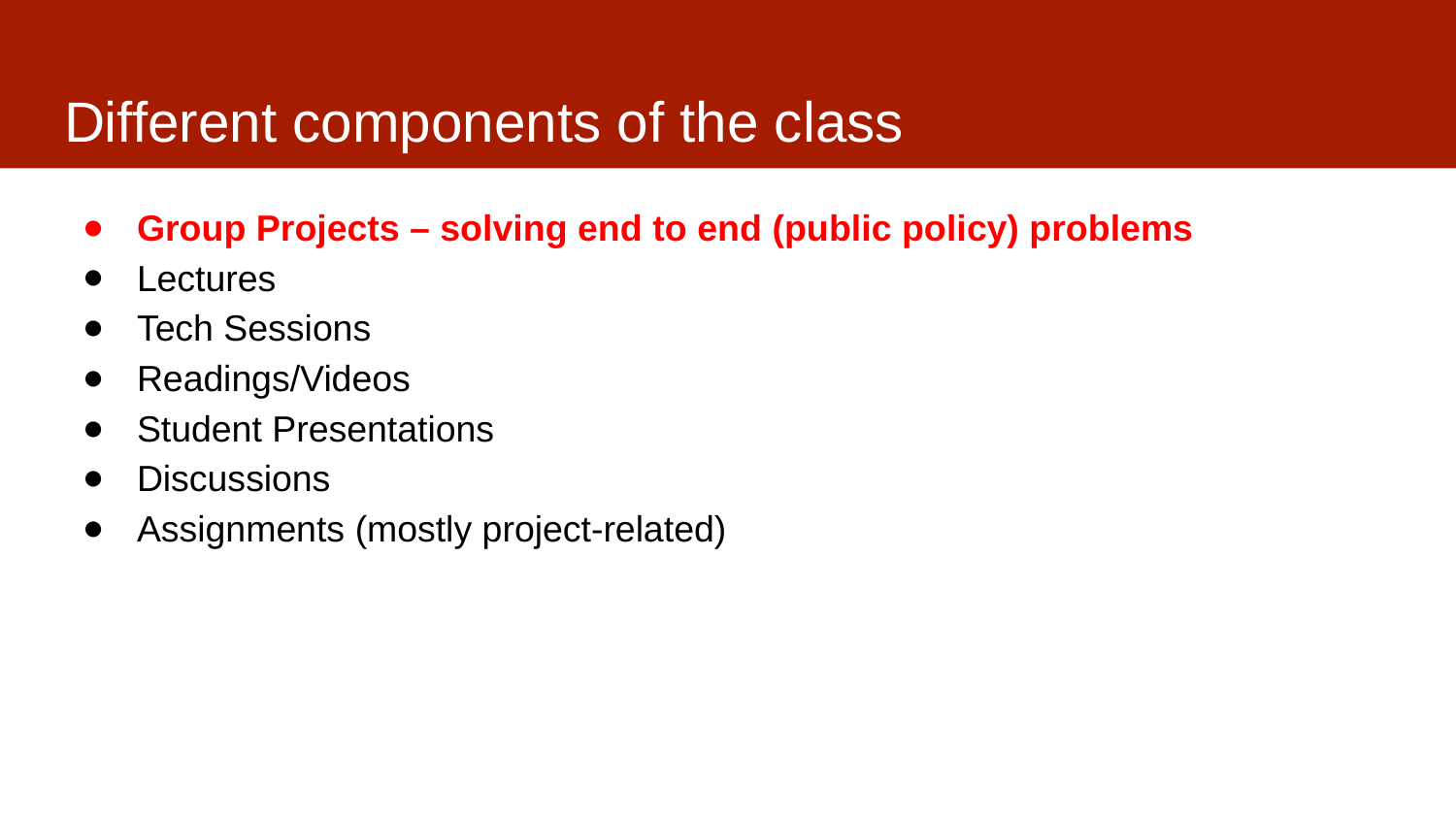

# Different components of the class
Group Projects – solving end to end (public policy) problems
Lectures
Tech Sessions
Readings/Videos
Student Presentations
Discussions
Assignments (mostly project-related)